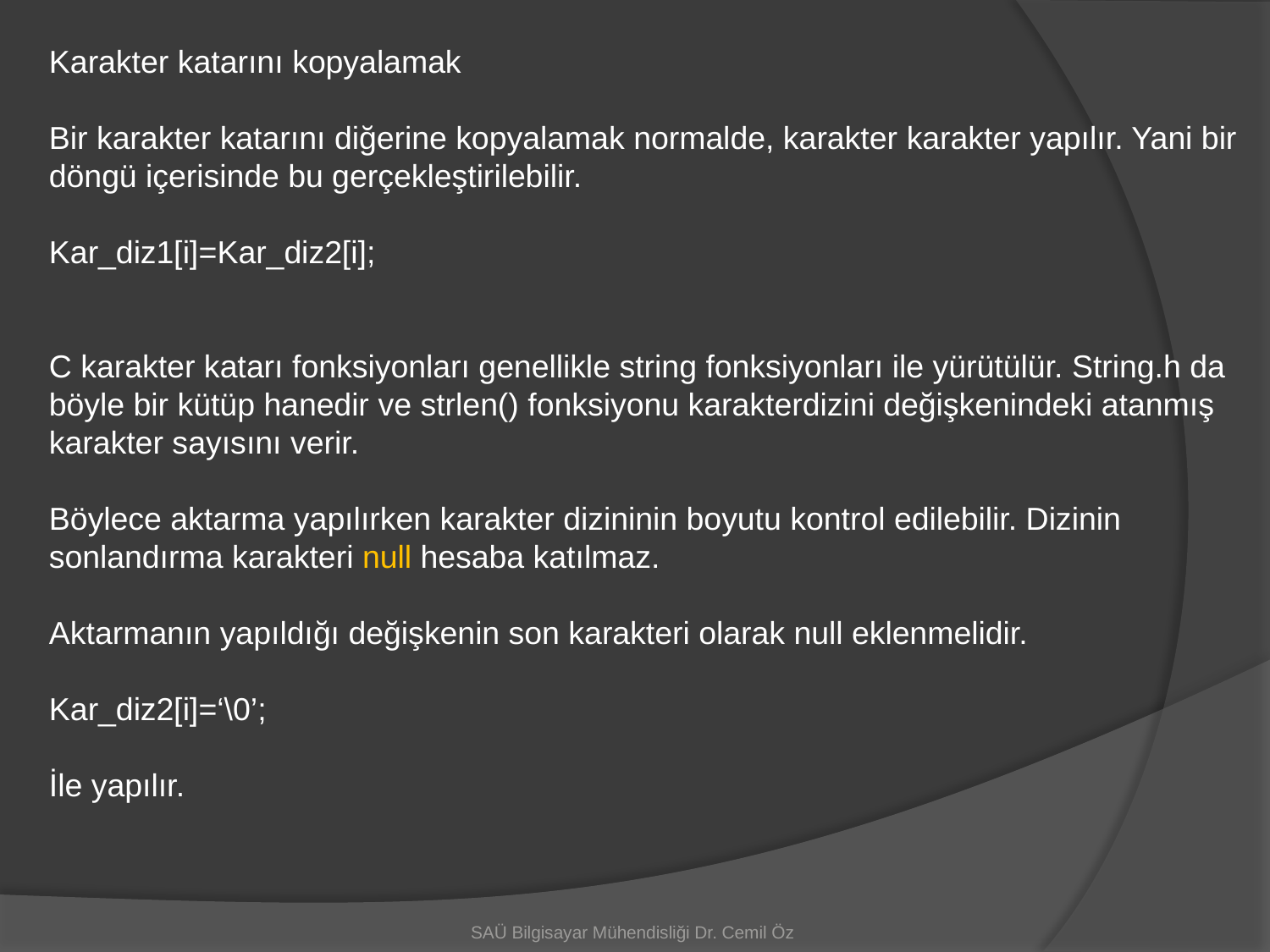

Karakter katarını kopyalamak

Bir karakter katarını diğerine kopyalamak normalde, karakter karakter yapılır. Yani bir döngü içerisinde bu gerçekleştirilebilir.

Kar_diz1[i]=Kar_diz2[i];

C karakter katarı fonksiyonları genellikle string fonksiyonları ile yürütülür. String.h da böyle bir kütüp hanedir ve strlen() fonksiyonu karakterdizini değişkenindeki atanmış karakter sayısını verir.

Böylece aktarma yapılırken karakter dizininin boyutu kontrol edilebilir. Dizinin sonlandırma karakteri null hesaba katılmaz.

Aktarmanın yapıldığı değişkenin son karakteri olarak null eklenmelidir.

Kar_diz2[i]=‘\0’;

İle yapılır.

SAÜ Bilgisayar Mühendisliği Dr. Cemil Öz